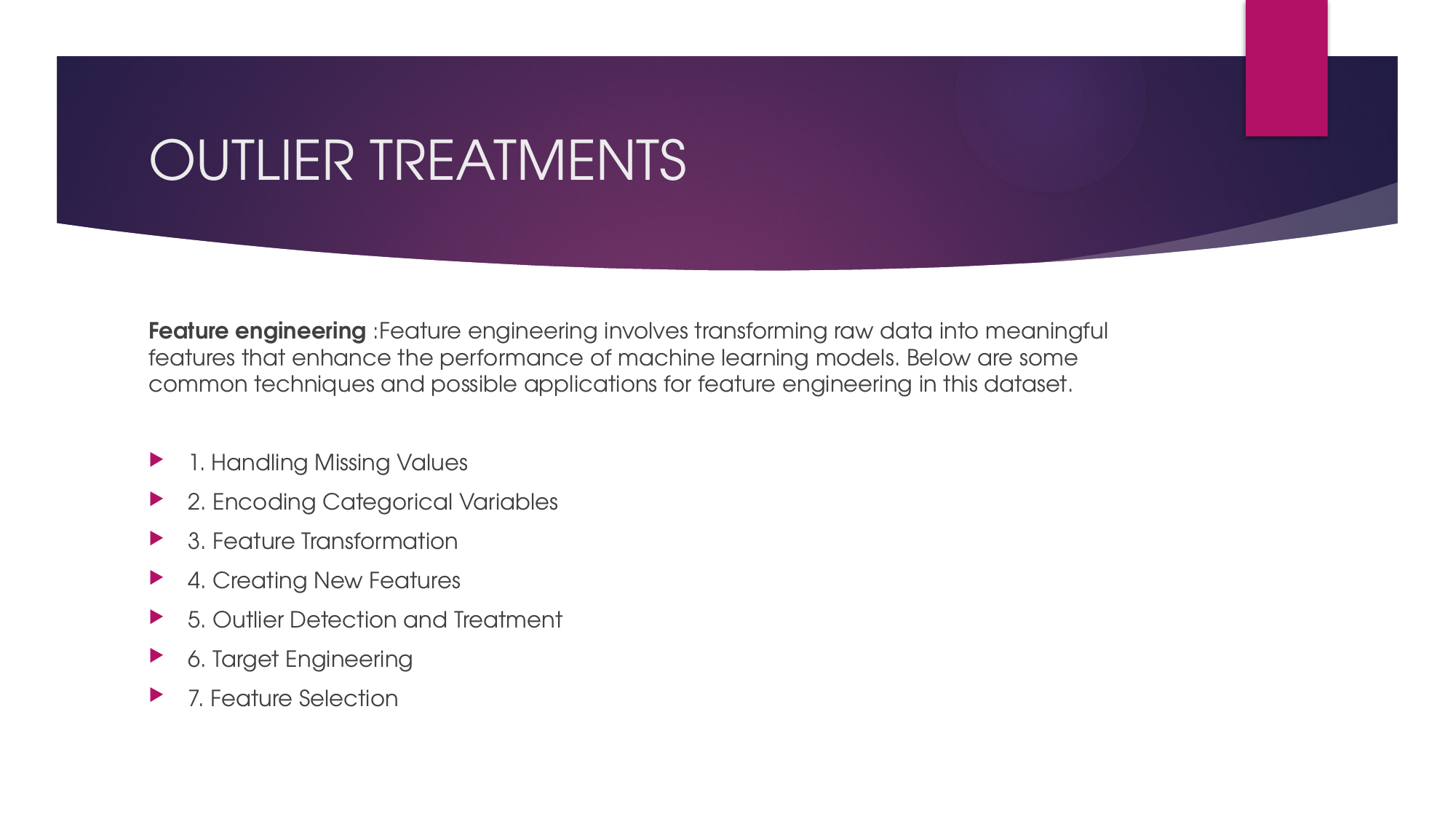

# OUTLIER TREATMENTS
Feature engineering :Feature engineering involves transforming raw data into meaningful features that enhance the performance of machine learning models. Below are some common techniques and possible applications for feature engineering in this dataset.

1. Handling Missing Values
2. Encoding Categorical Variables
3. Feature Transformation
4. Creating New Features
5. Outlier Detection and Treatment
6. Target Engineering
7. Feature Selection